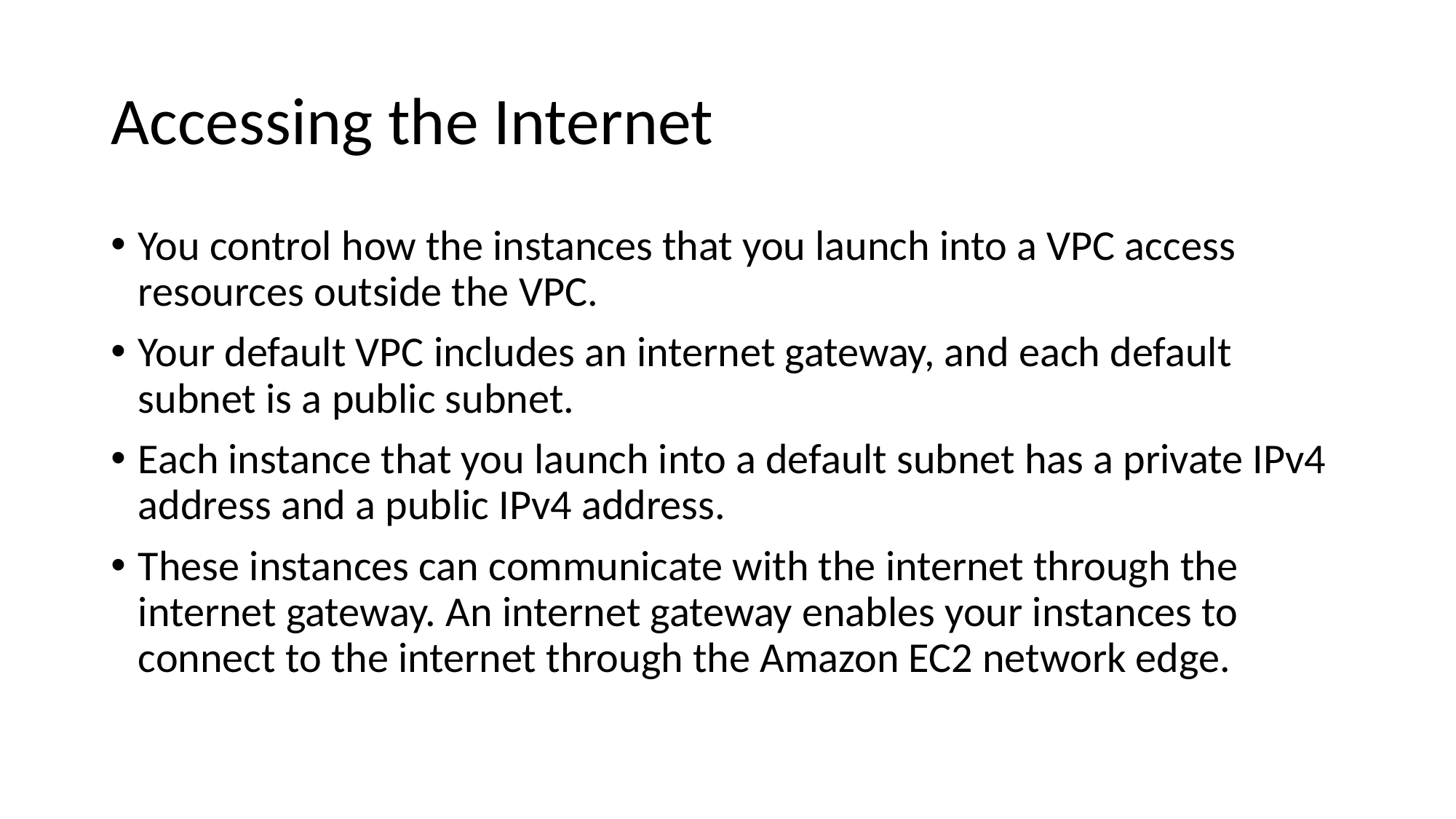

# Accessing the Internet
You control how the instances that you launch into a VPC access resources outside the VPC.
Your default VPC includes an internet gateway, and each default subnet is a public subnet.
Each instance that you launch into a default subnet has a private IPv4 address and a public IPv4 address.
These instances can communicate with the internet through the internet gateway. An internet gateway enables your instances to connect to the internet through the Amazon EC2 network edge.